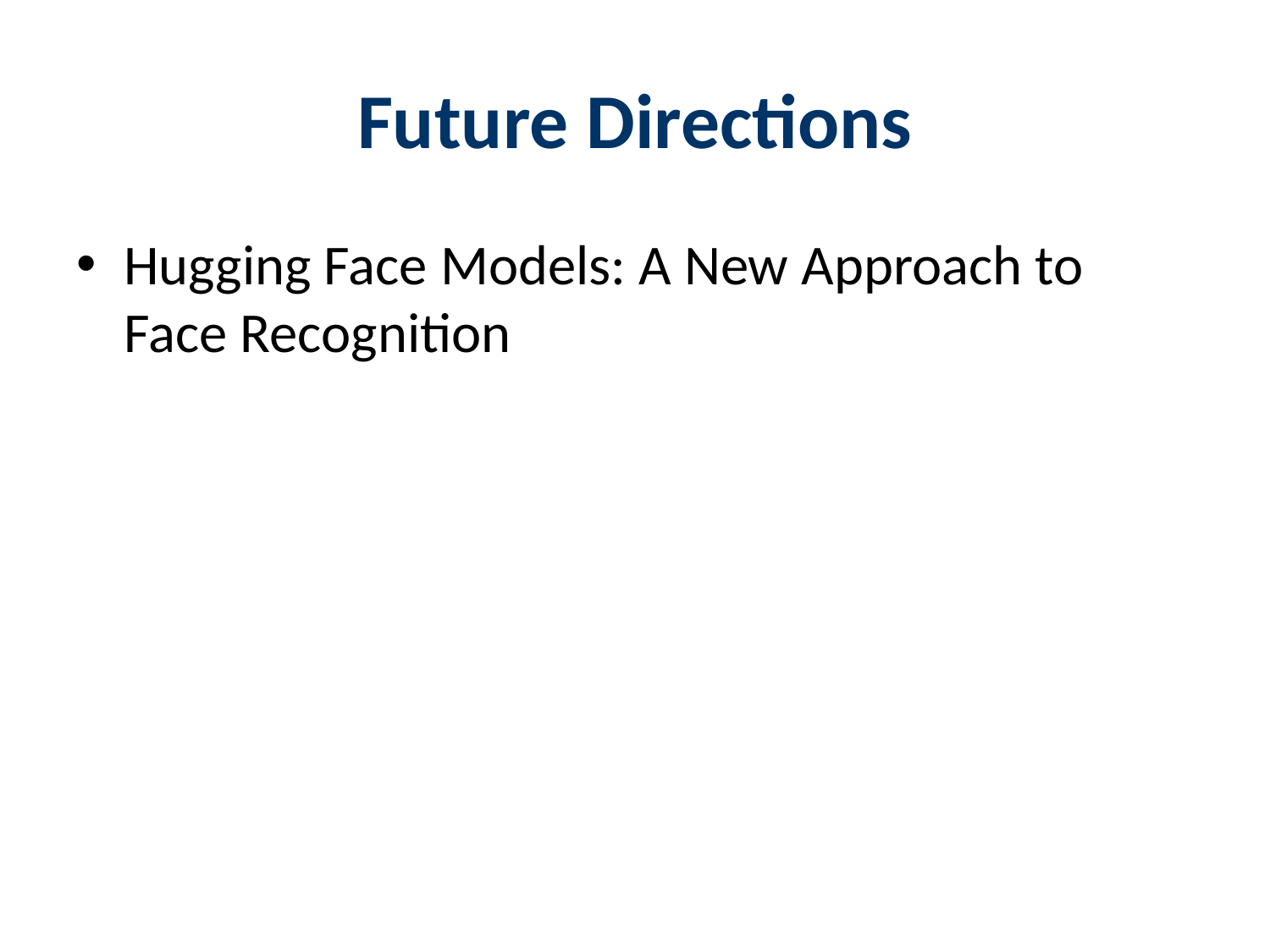

# Future Directions
Hugging Face Models: A New Approach to Face Recognition